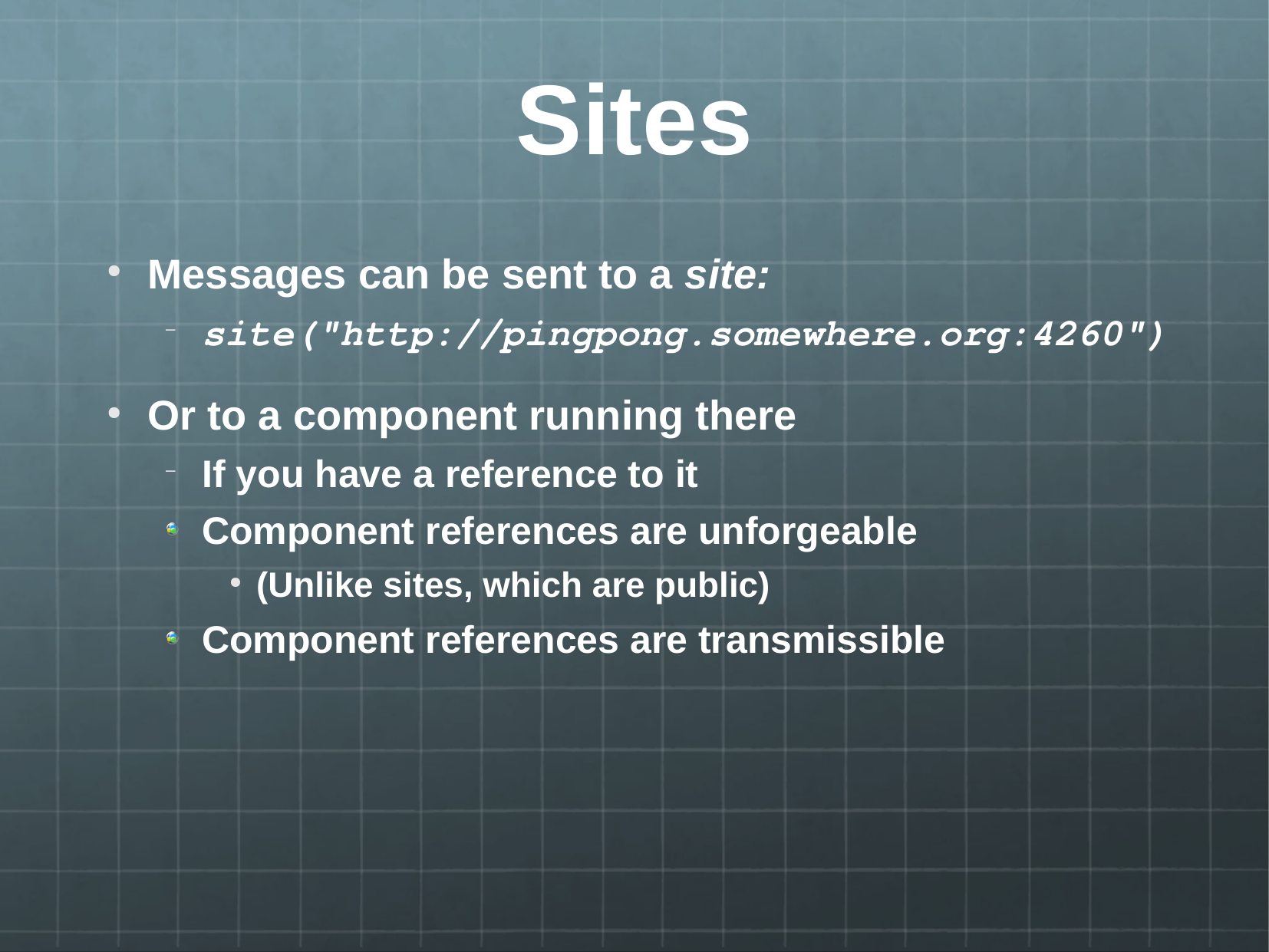

# Sites
Messages can be sent to a site:
site("http://pingpong.somewhere.org:4260")
Or to a component running there
If you have a reference to it
Component references are unforgeable
(Unlike sites, which are public)
Component references are transmissible